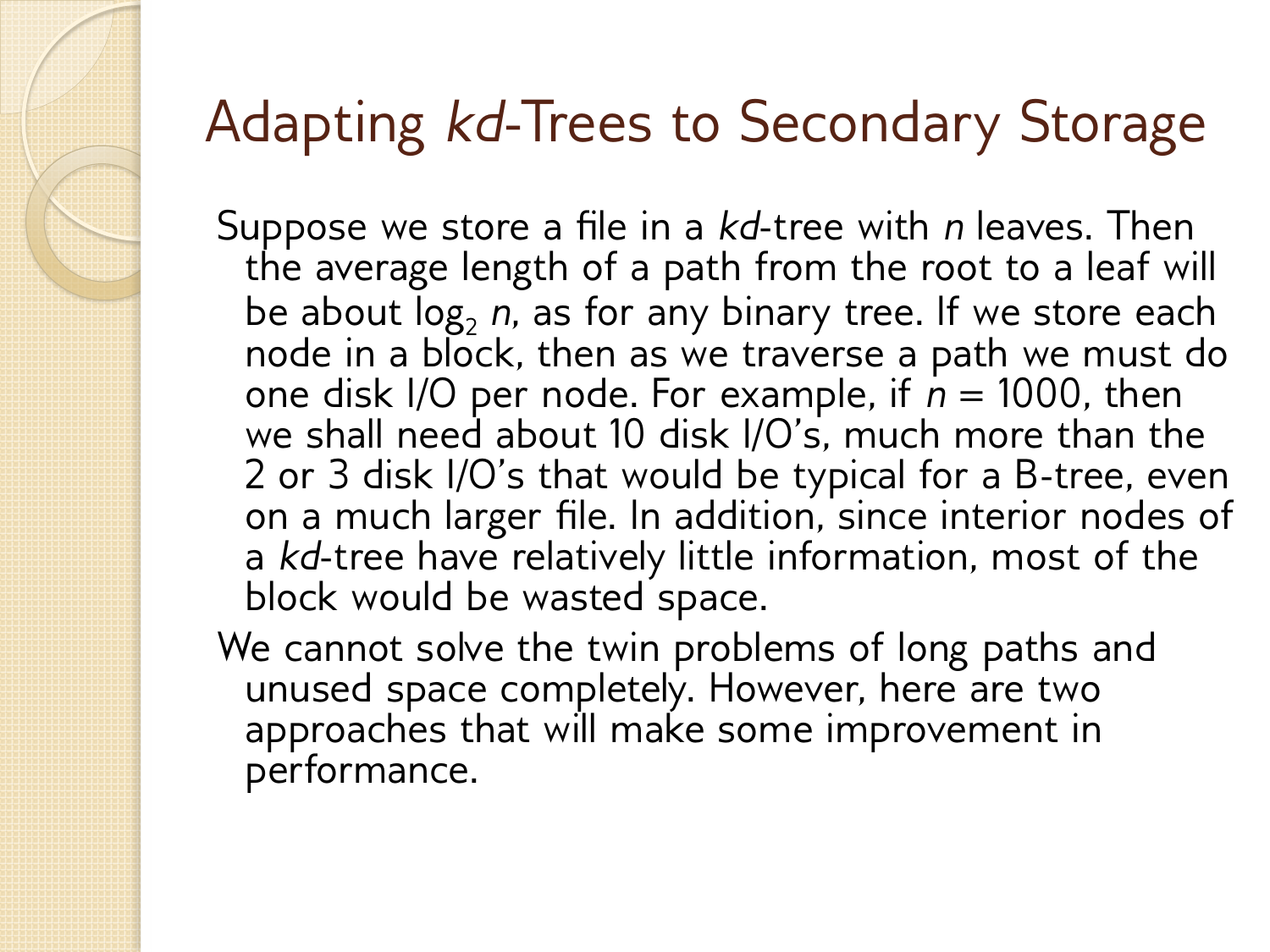

# Adapting kd-Trees to Secondary Storage
Suppose we store a file in a kd-tree with n leaves. Then the average length of a path from the root to a leaf will be about log2 n, as for any binary tree. If we store each node in a block, then as we traverse a path we must do one disk I/O per node. For example, if n = 1000, then we shall need about 10 disk I/O’s, much more than the 2 or 3 disk I/O’s that would be typical for a B-tree, even on a much larger file. In addition, since interior nodes of a kd-tree have relatively little information, most of the block would be wasted space.
We cannot solve the twin problems of long paths and unused space completely. However, here are two approaches that will make some improvement in performance.